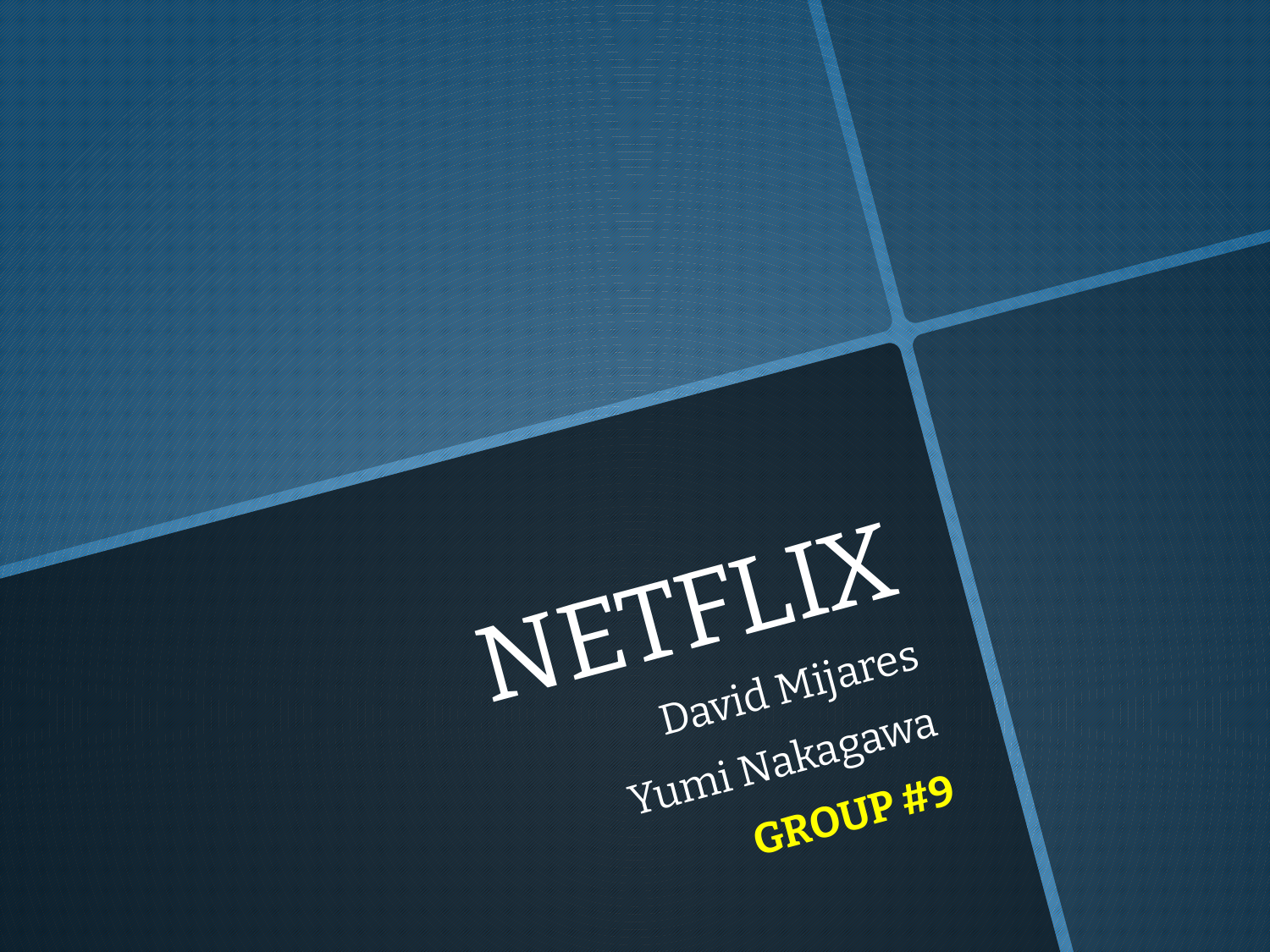

# NETFLIX
David Mijares
Yumi Nakagawa
GROUP #9